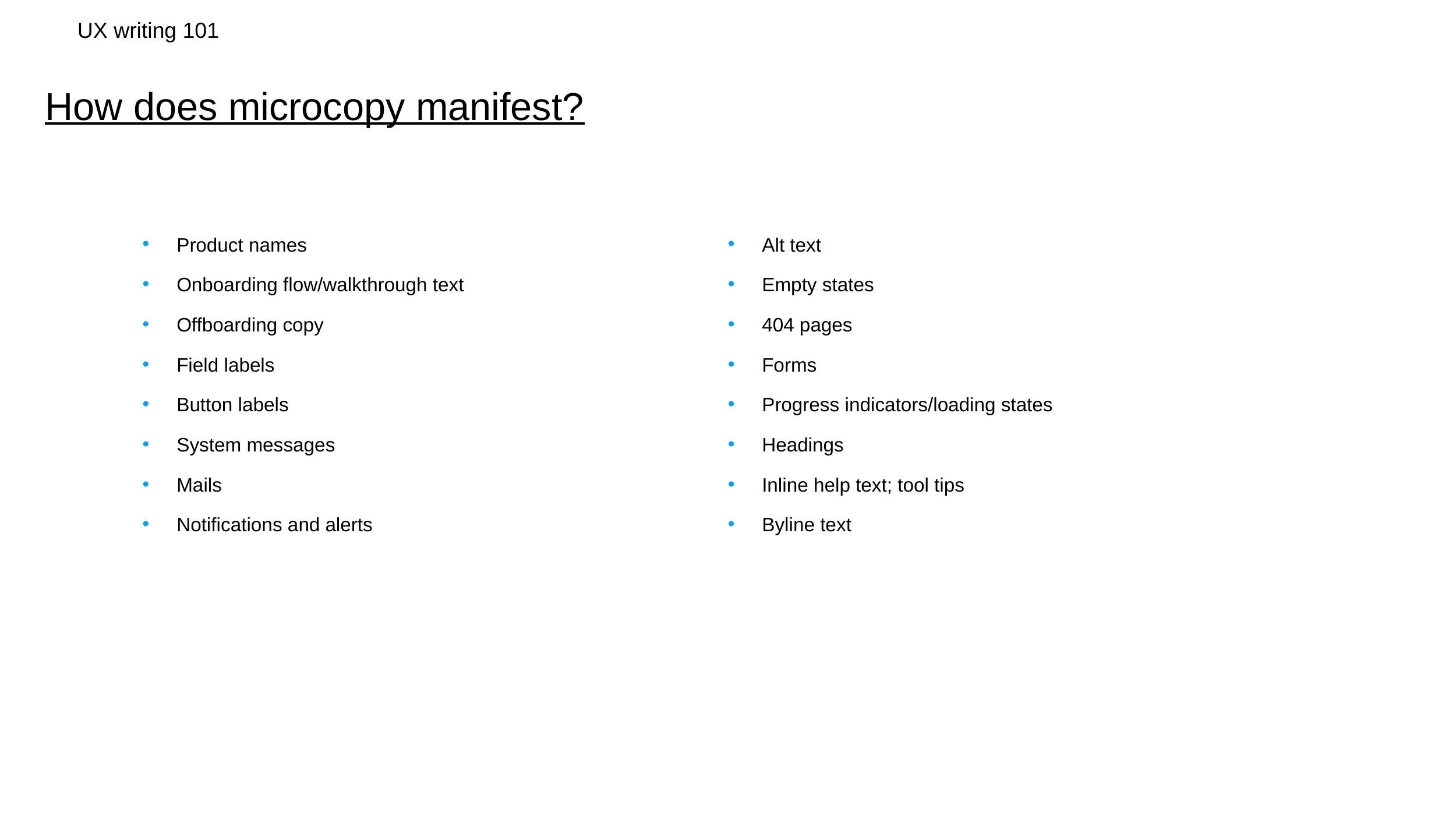

UX writing 101
How does microcopy manifest?
Product names
Onboarding flow/walkthrough text
Offboarding copy
Field labels
Button labels
System messages
Mails
Notifications and alerts

Alt text
Empty states
404 pages
Forms
Progress indicators/loading states
Headings
Inline help text; tool tips
Byline text

7